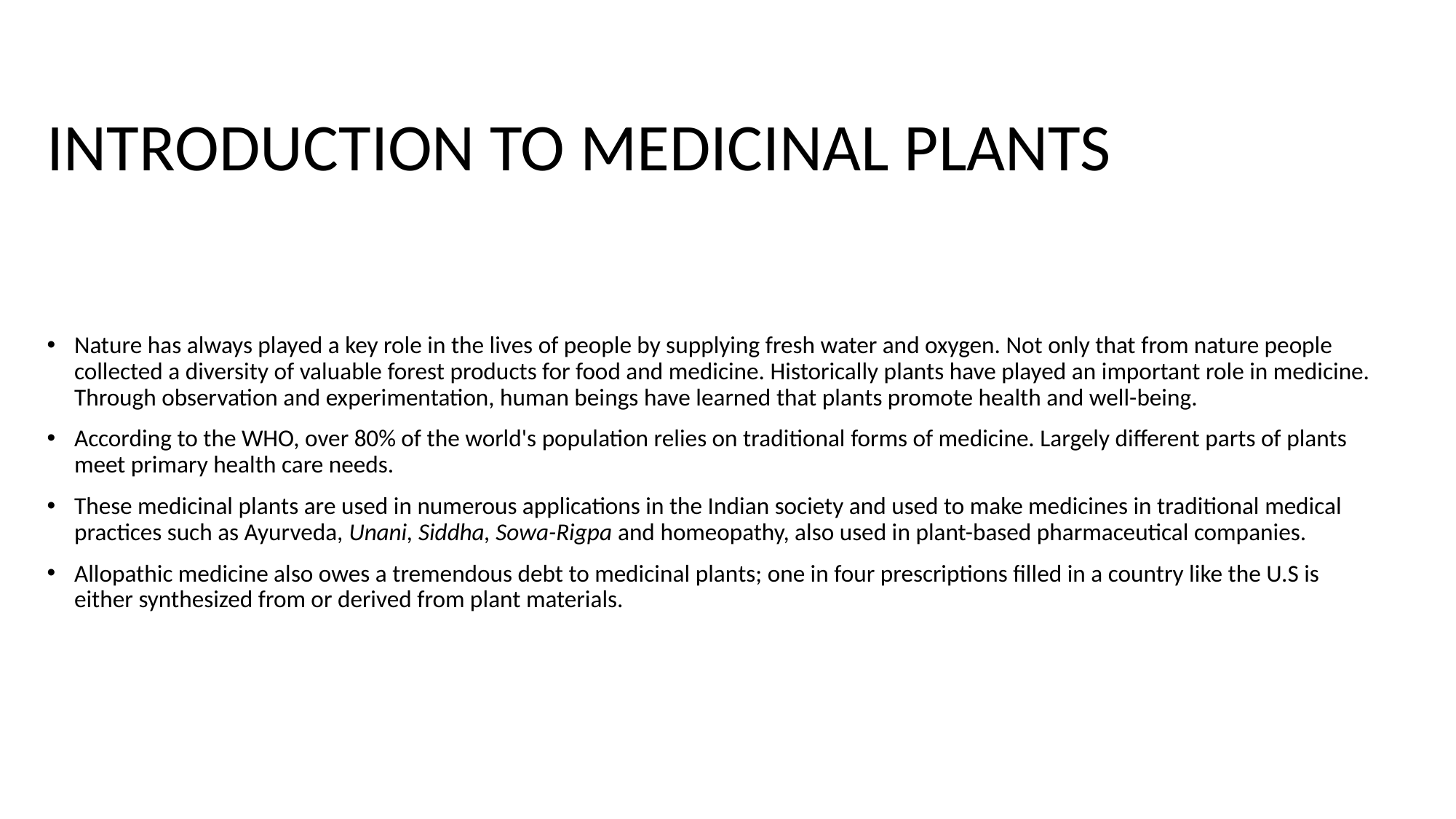

# INTRODUCTION TO MEDICINAL PLANTS
Nature has always played a key role in the lives of people by supplying fresh water and oxygen. Not only that from nature people collected a diversity of valuable forest products for food and medicine. Historically plants have played an important role in medicine. Through observation and experimentation, human beings have learned that plants promote health and well-being.
According to the WHO, over 80% of the world's population relies on traditional forms of medicine. Largely different parts of plants meet primary health care needs.
These medicinal plants are used in numerous applications in the Indian society and used to make medicines in traditional medical practices such as Ayurveda, Unani, Siddha, Sowa-Rigpa and homeopathy, also used in plant-based pharmaceutical companies.
Allopathic medicine also owes a tremendous debt to medicinal plants; one in four prescriptions filled in a country like the U.S is either synthesized from or derived from plant materials.